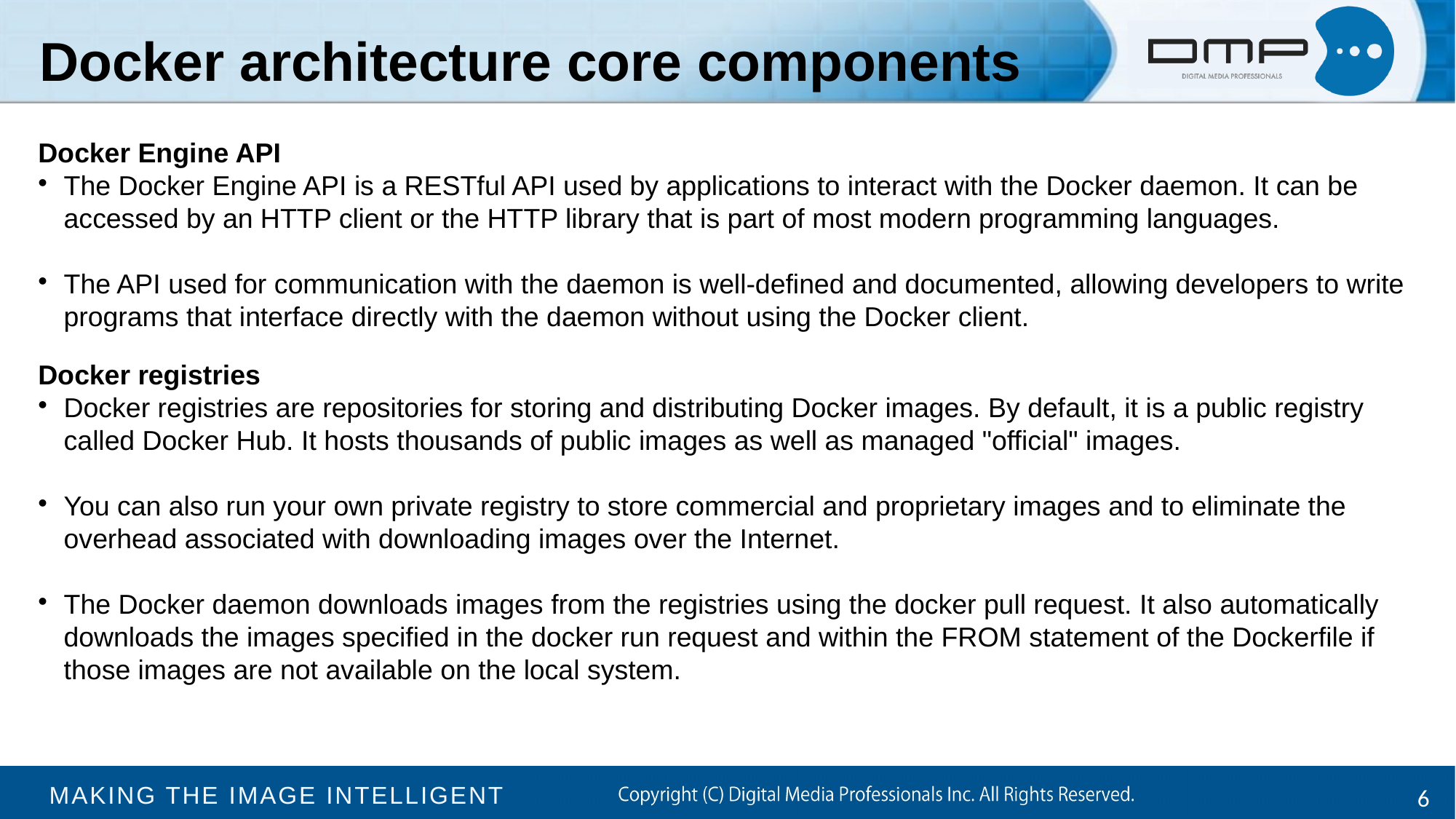

Docker architecture core components
Docker Engine API
The Docker Engine API is a RESTful API used by applications to interact with the Docker daemon. It can be accessed by an HTTP client or the HTTP library that is part of most modern programming languages.

The API used for communication with the daemon is well-defined and documented, allowing developers to write programs that interface directly with the daemon without using the Docker client.

Docker registries
Docker registries are repositories for storing and distributing Docker images. By default, it is a public registry called Docker Hub. It hosts thousands of public images as well as managed "official" images.

You can also run your own private registry to store commercial and proprietary images and to eliminate the overhead associated with downloading images over the Internet.

The Docker daemon downloads images from the registries using the docker pull request. It also automatically downloads the images specified in the docker run request and within the FROM statement of the Dockerfile if those images are not available on the local system.